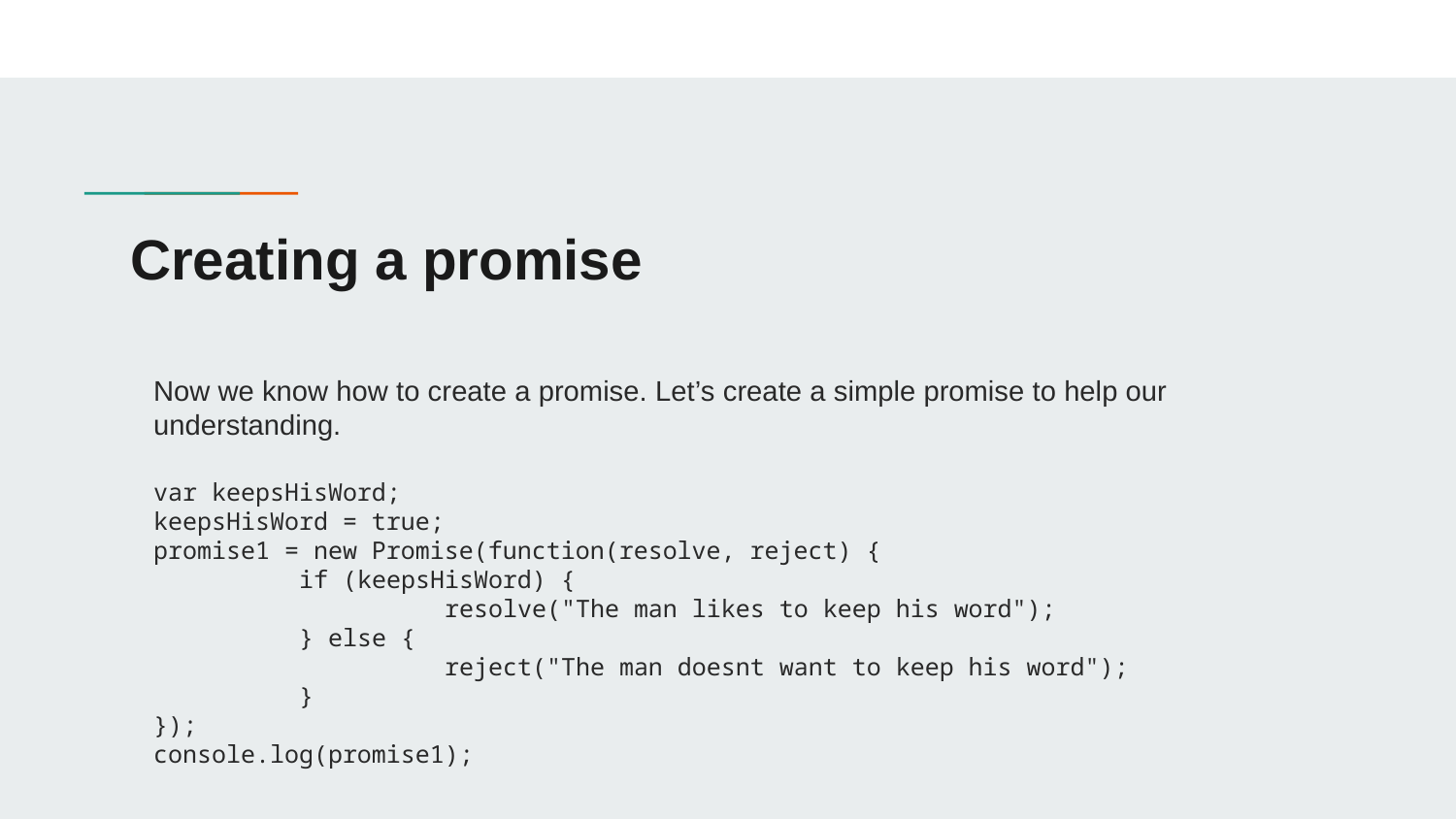

Creating a promise
Now we know how to create a promise. Let’s create a simple promise to help our understanding.

var keepsHisWord;
keepsHisWord = true;
promise1 = new Promise(function(resolve, reject) {
	if (keepsHisWord) {
		resolve("The man likes to keep his word");
	} else {
		reject("The man doesnt want to keep his word");
	}
});
console.log(promise1);